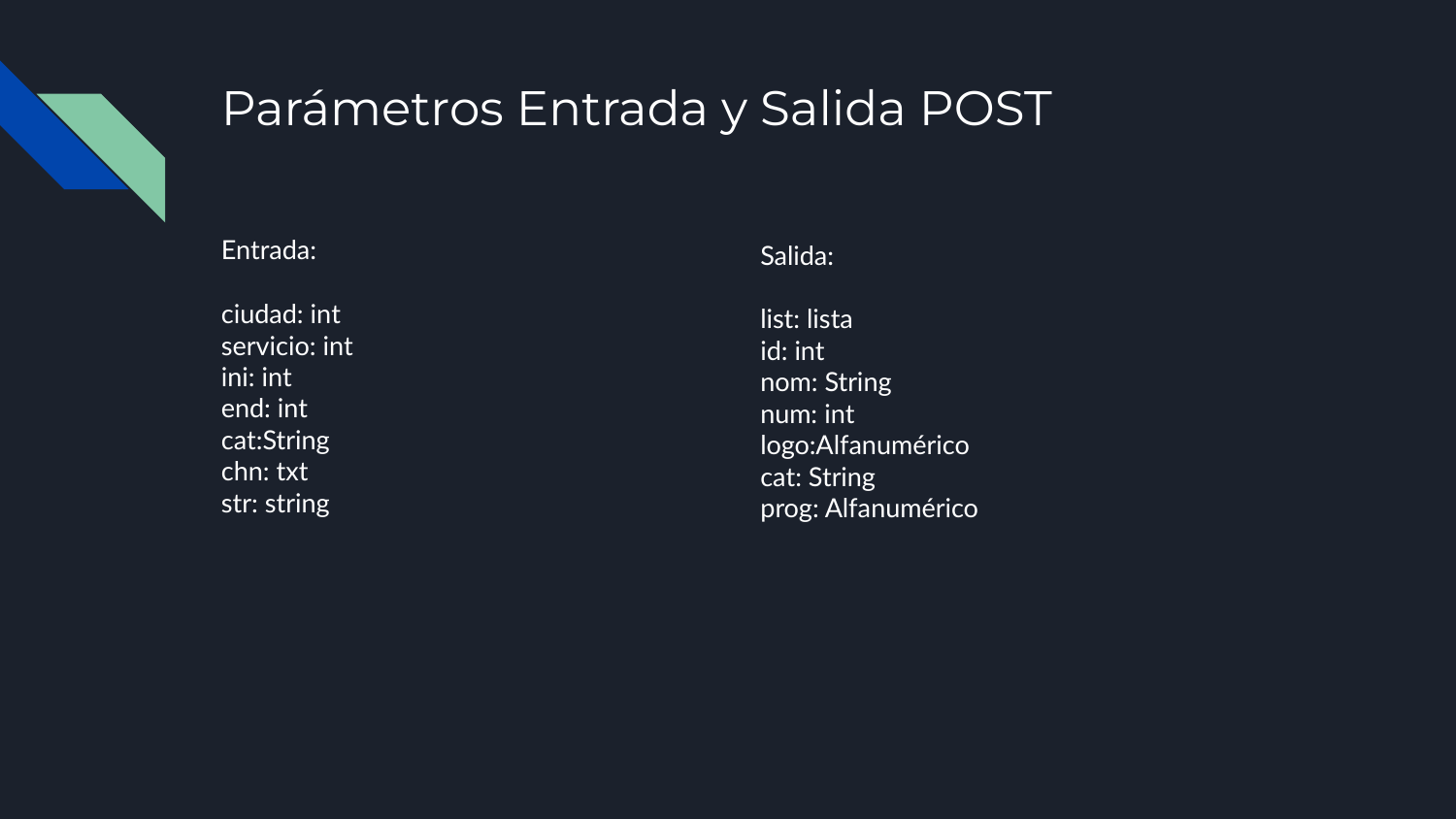

# Parámetros Entrada y Salida POST
Entrada:
ciudad: int
servicio: int
ini: int
end: int
cat:String
chn: txt
str: string

Salida:

list: lista
id: int
nom: String
num: int
logo:Alfanumérico
cat: String
prog: Alfanumérico